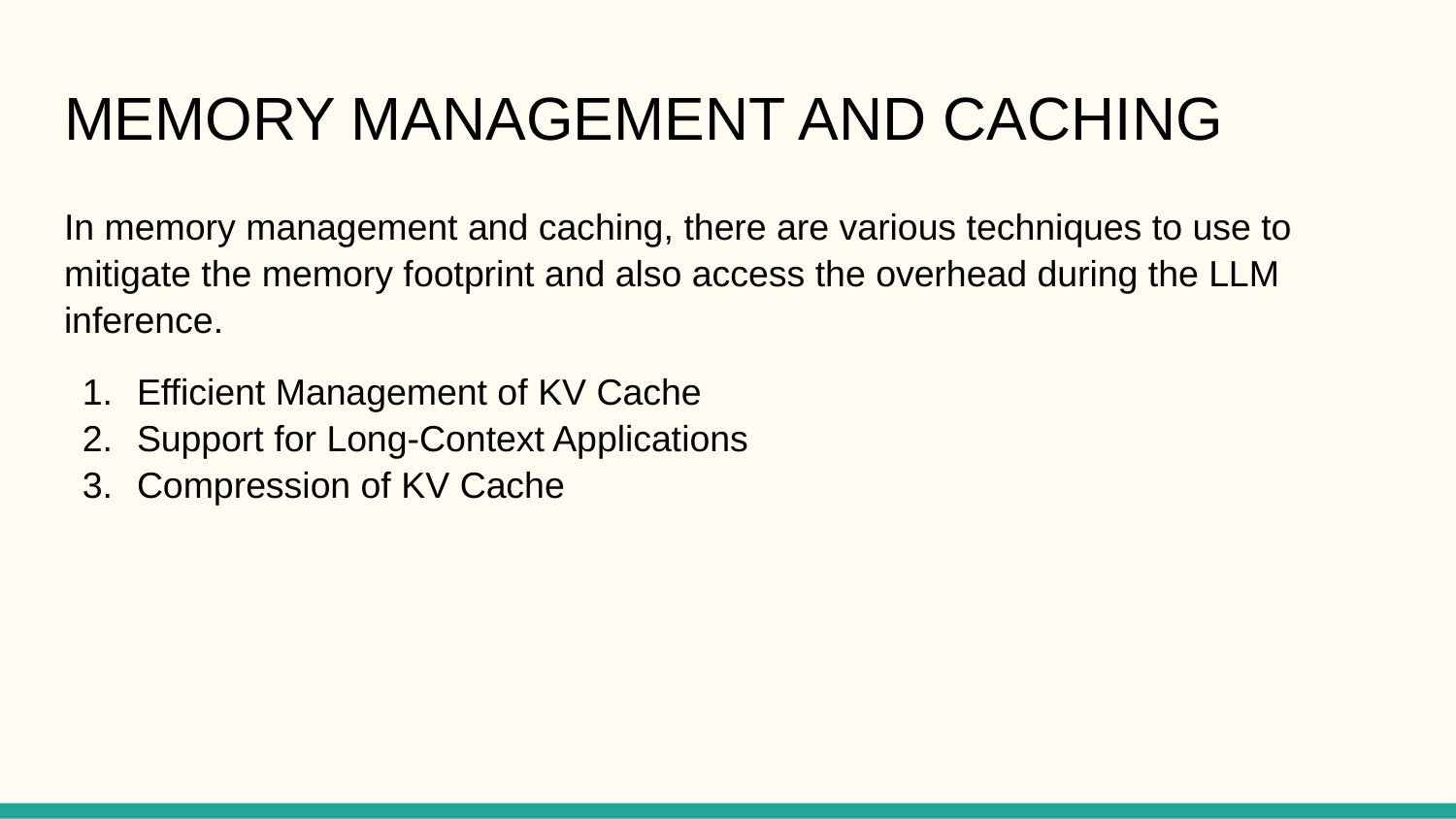

# MEMORY MANAGEMENT AND CACHING
In memory management and caching, there are various techniques to use to mitigate the memory footprint and also access the overhead during the LLM inference.
Efficient Management of KV Cache
Support for Long-Context Applications
Compression of KV Cache